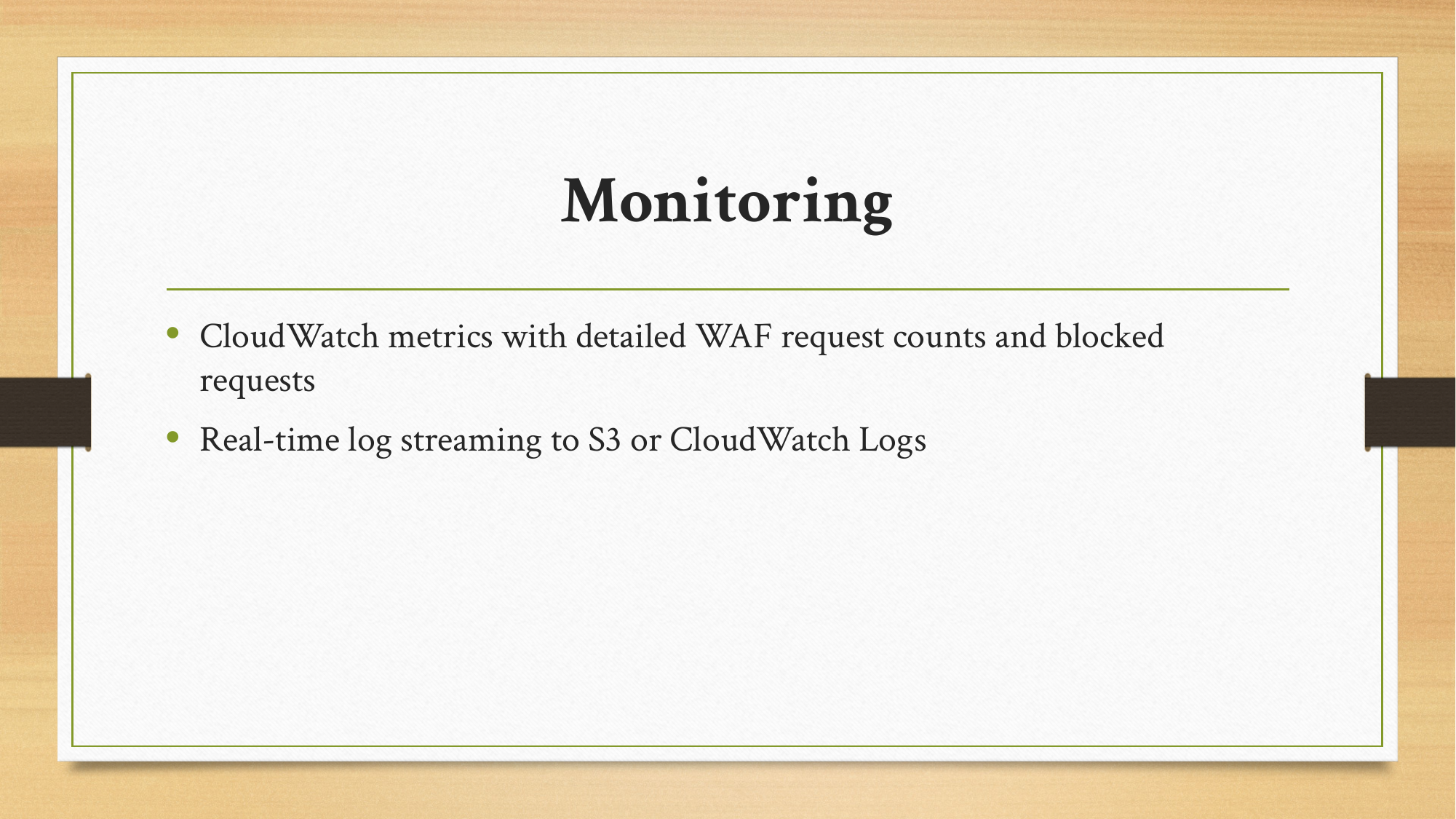

# Monitoring
CloudWatch metrics with detailed WAF request counts and blocked requests
Real-time log streaming to S3 or CloudWatch Logs